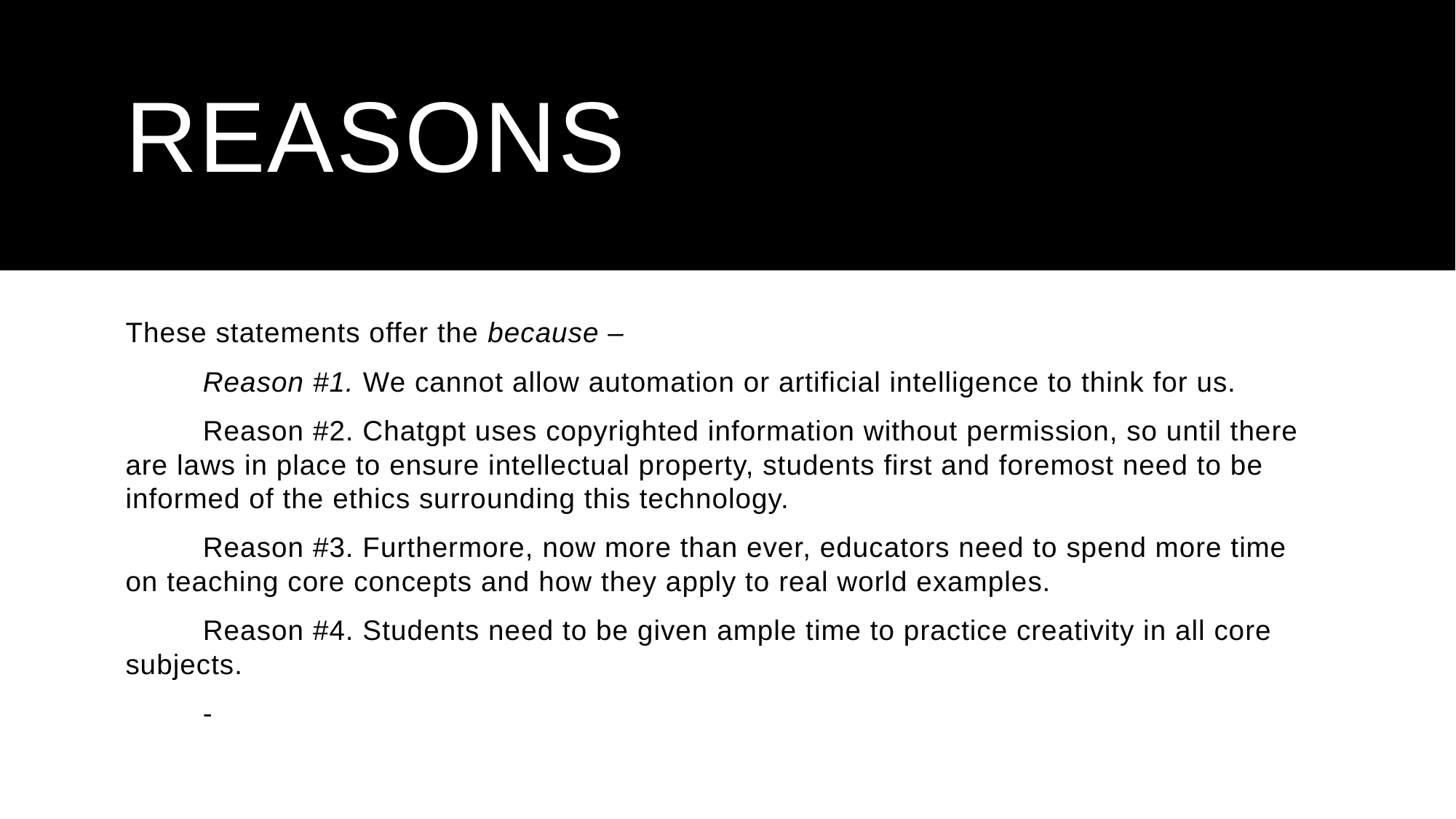

# Reasons
These statements offer the because –
	Reason #1. We cannot allow automation or artificial intelligence to think for us.
	Reason #2. Chatgpt uses copyrighted information without permission, so until there are laws in place to ensure intellectual property, students first and foremost need to be informed of the ethics surrounding this technology.
	Reason #3. Furthermore, now more than ever, educators need to spend more time on teaching core concepts and how they apply to real world examples.
	Reason #4. Students need to be given ample time to practice creativity in all core subjects.
		-